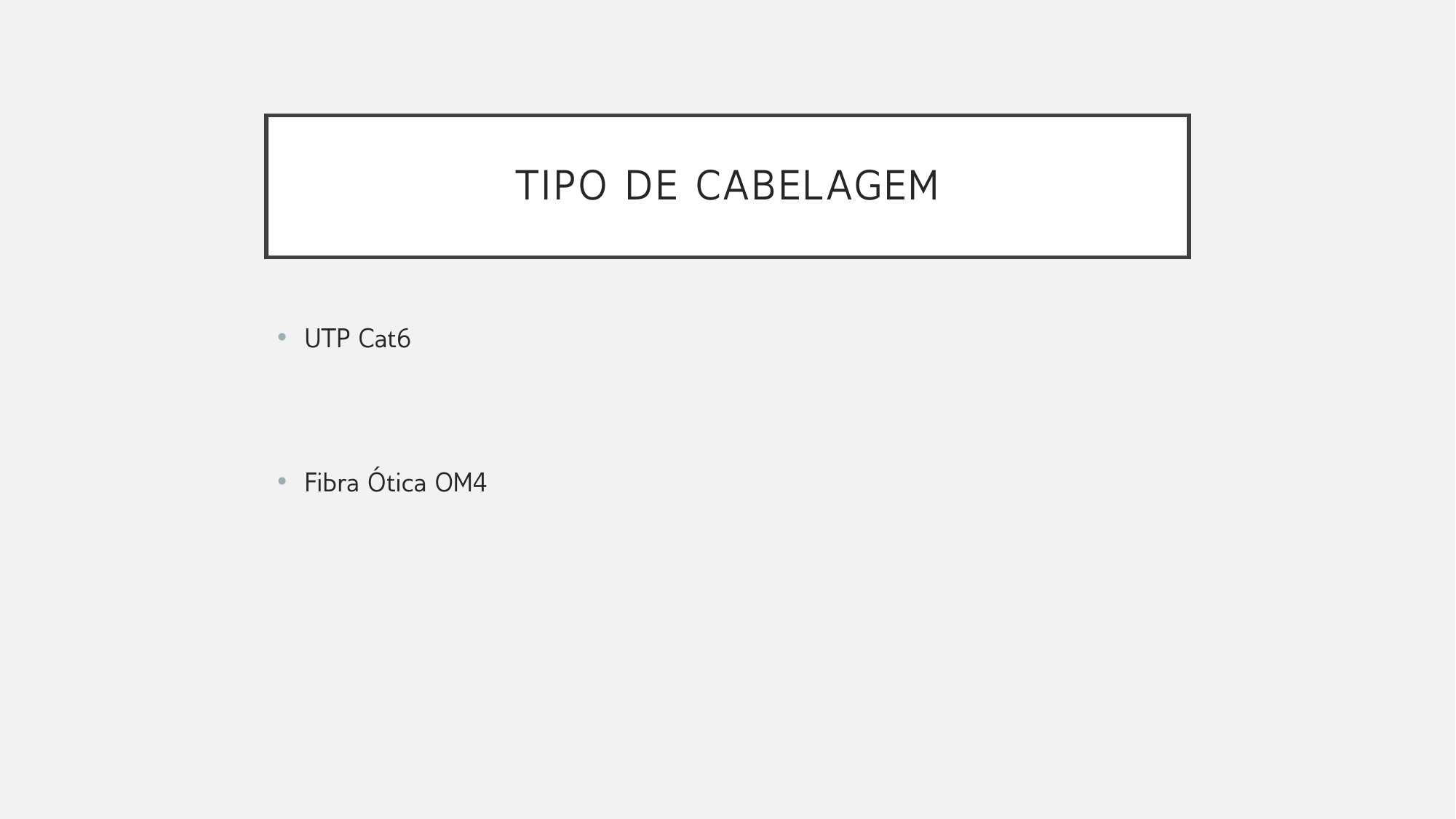

# Tipo de cabelagem
UTP Cat6

Fibra Ótica OM4